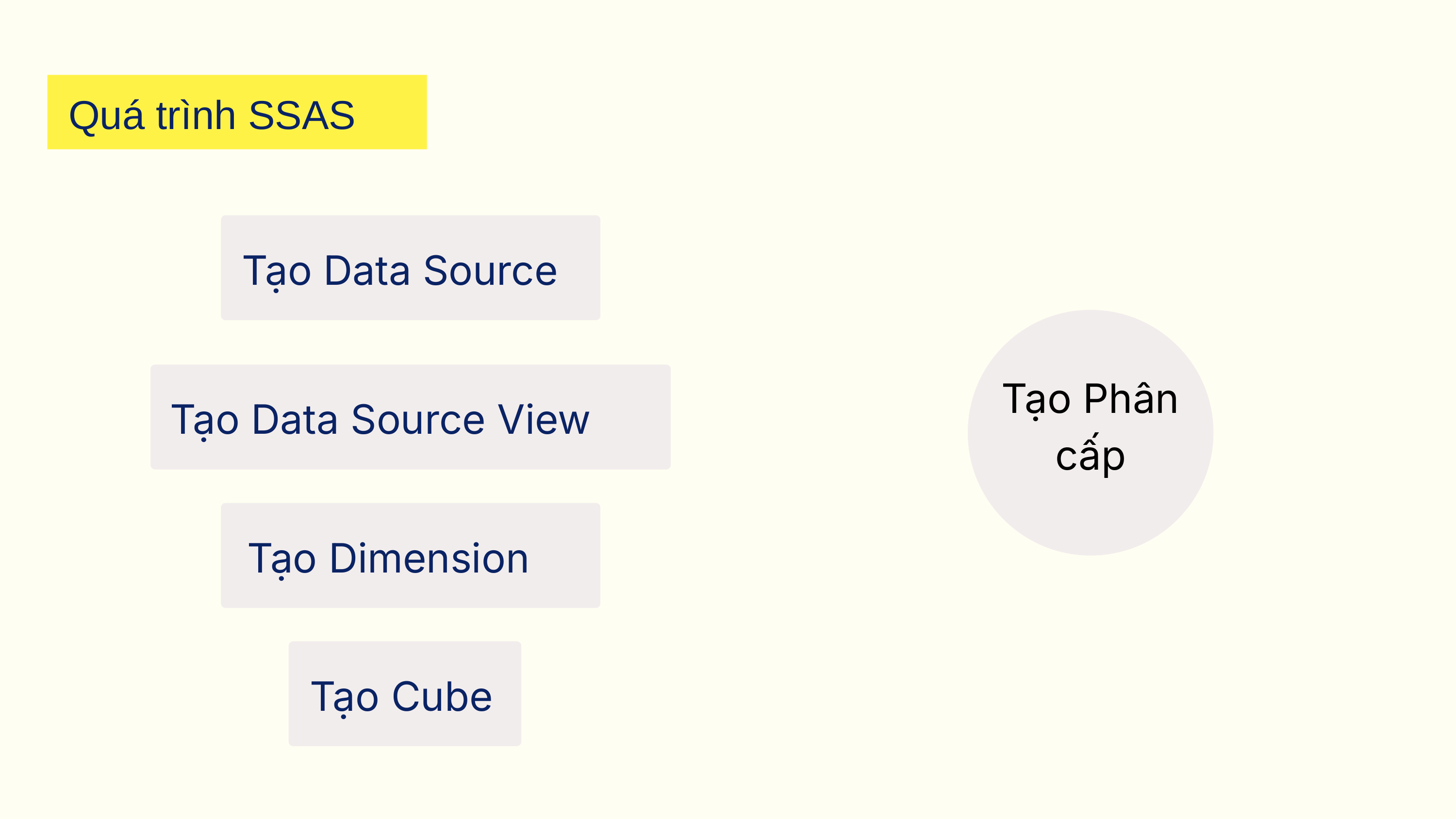

Quá trình SSAS

Tạo Data Source

Tạo Phân cấp

Tạo Data Source View

Tạo Dimension

Tạo Cube